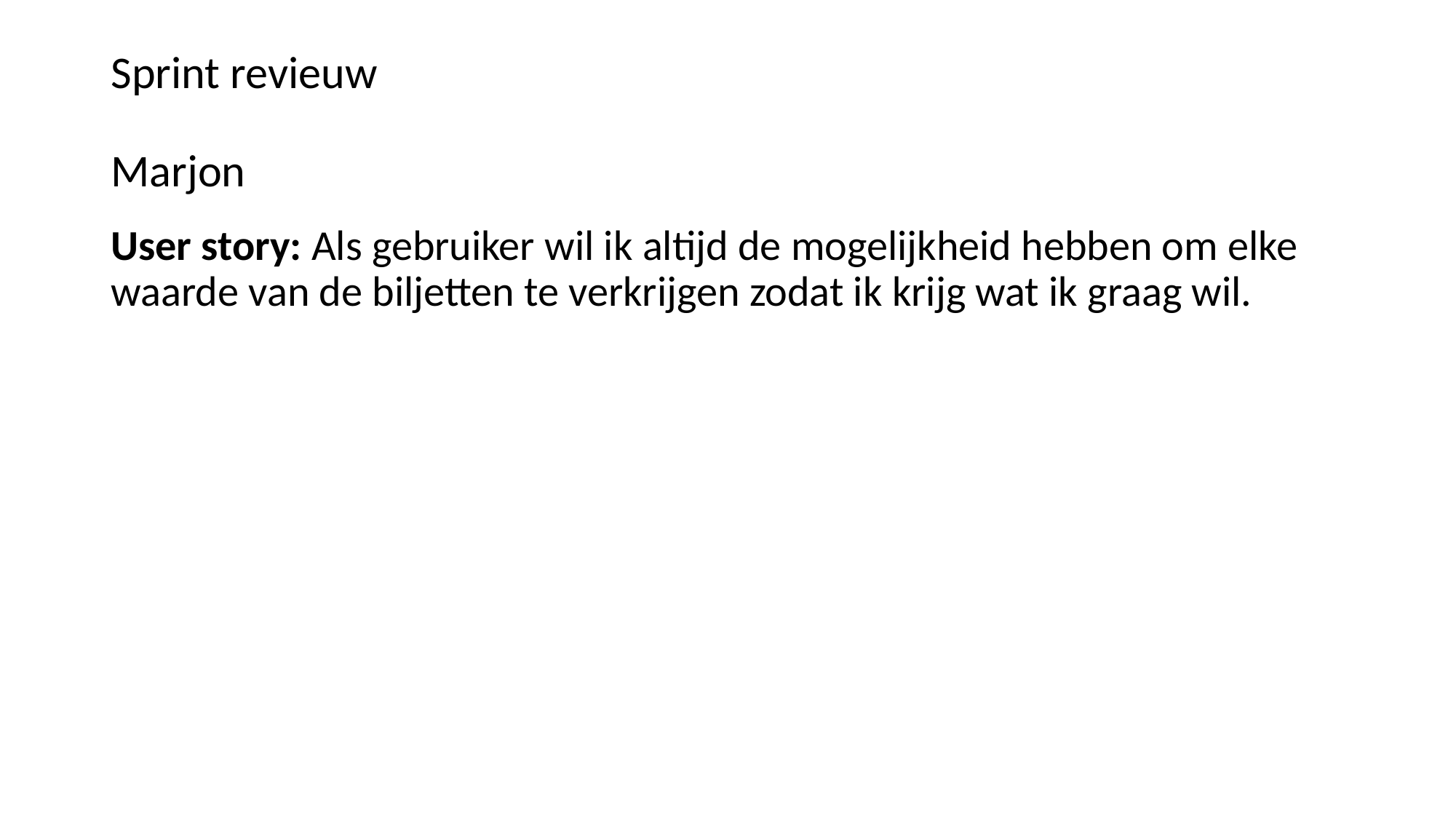

# Sprint revieuw Marjon
User story: Als gebruiker wil ik altijd de mogelijkheid hebben om elke waarde van de biljetten te verkrijgen zodat ik krijg wat ik graag wil.